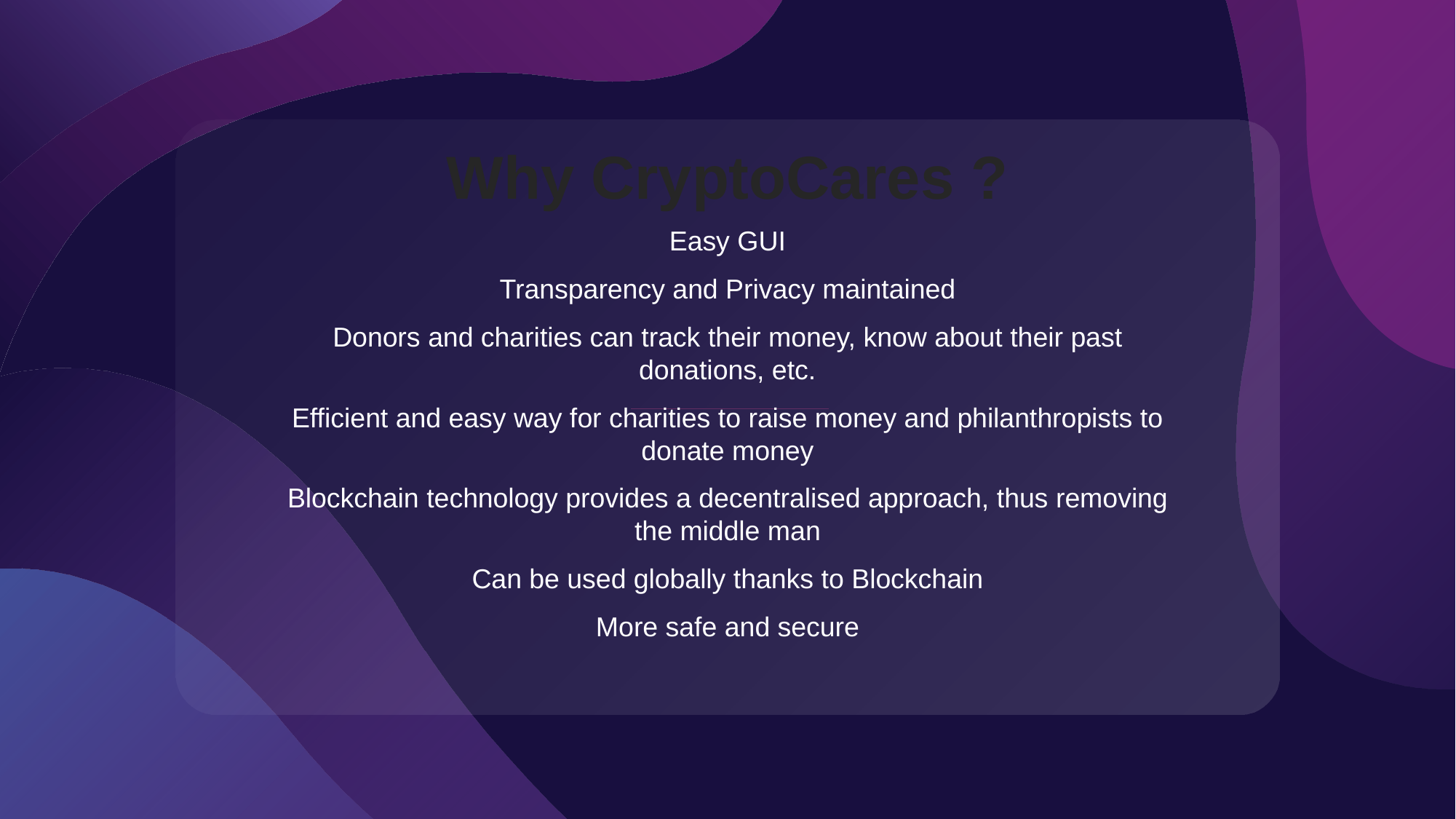

# Why CryptoCares ?
Easy GUI
Transparency and Privacy maintained
Donors and charities can track their money, know about their past donations, etc.
Efficient and easy way for charities to raise money and philanthropists to donate money
Blockchain technology provides a decentralised approach, thus removing the middle man
Can be used globally thanks to Blockchain
More safe and secure